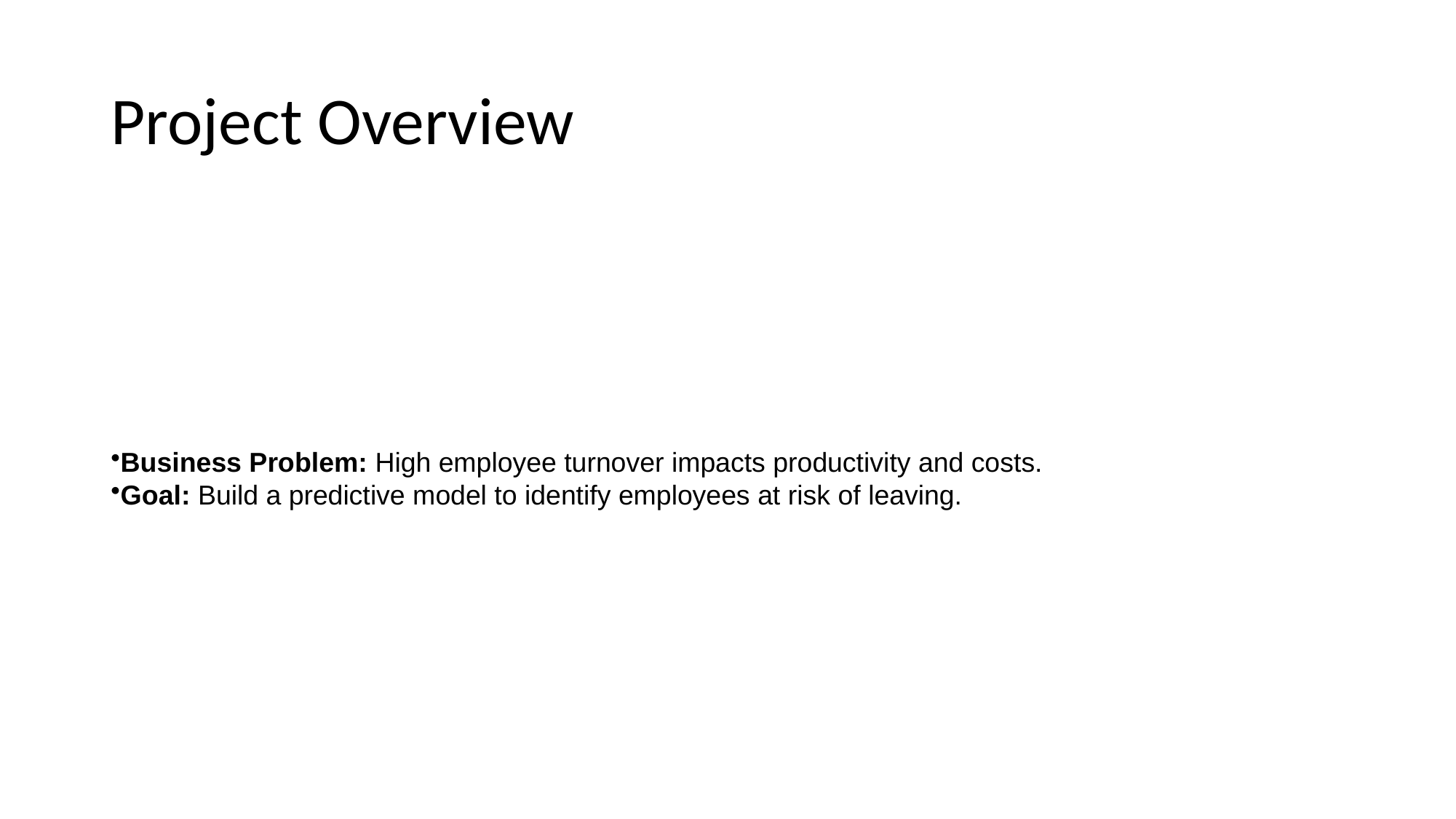

# Project Overview
Business Problem: High employee turnover impacts productivity and costs.
Goal: Build a predictive model to identify employees at risk of leaving.